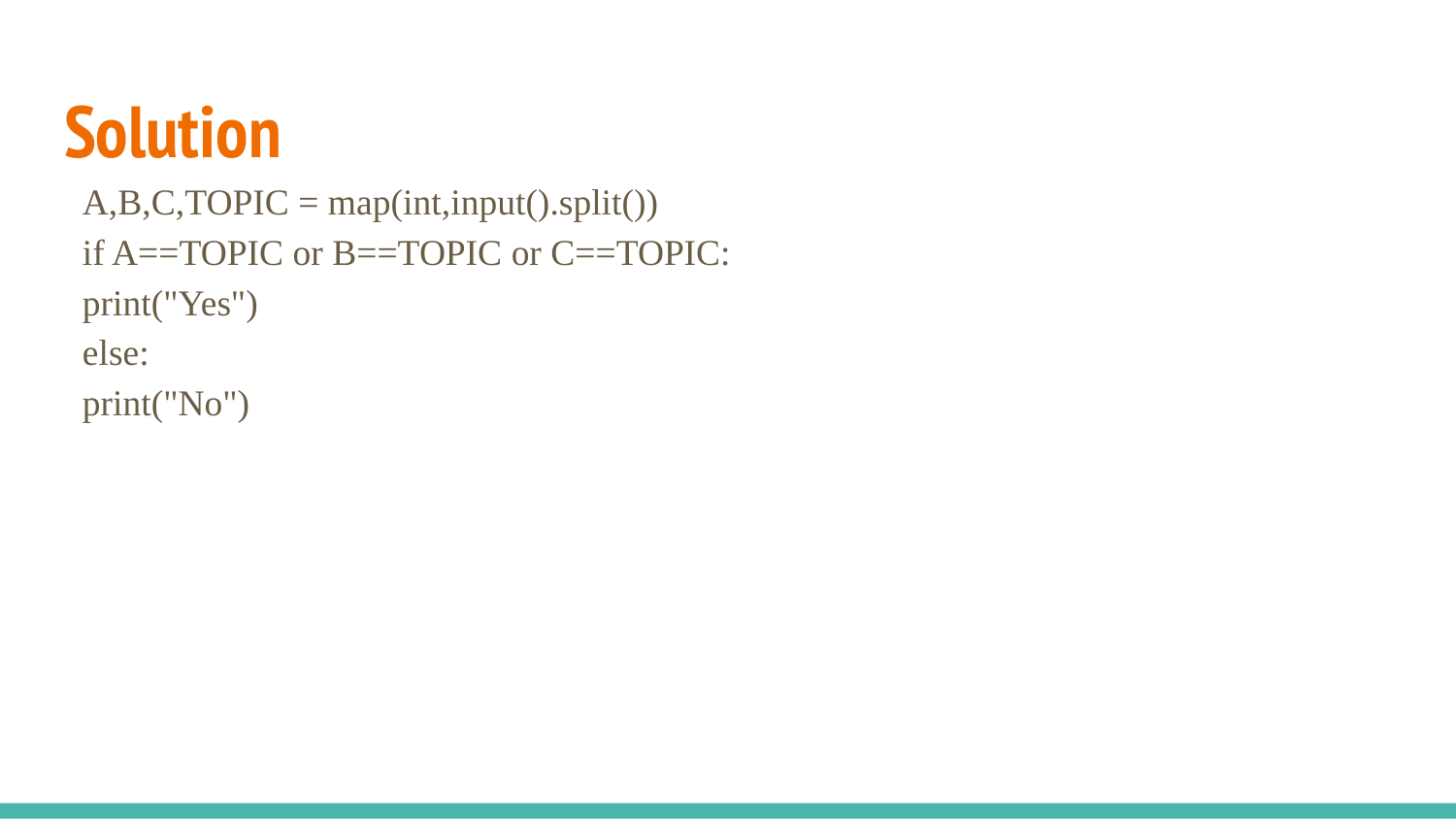

# Solution
A,B,C,TOPIC = map(int,input().split())
if A==TOPIC or B==TOPIC or C==TOPIC:
print("Yes")
else:
print("No")